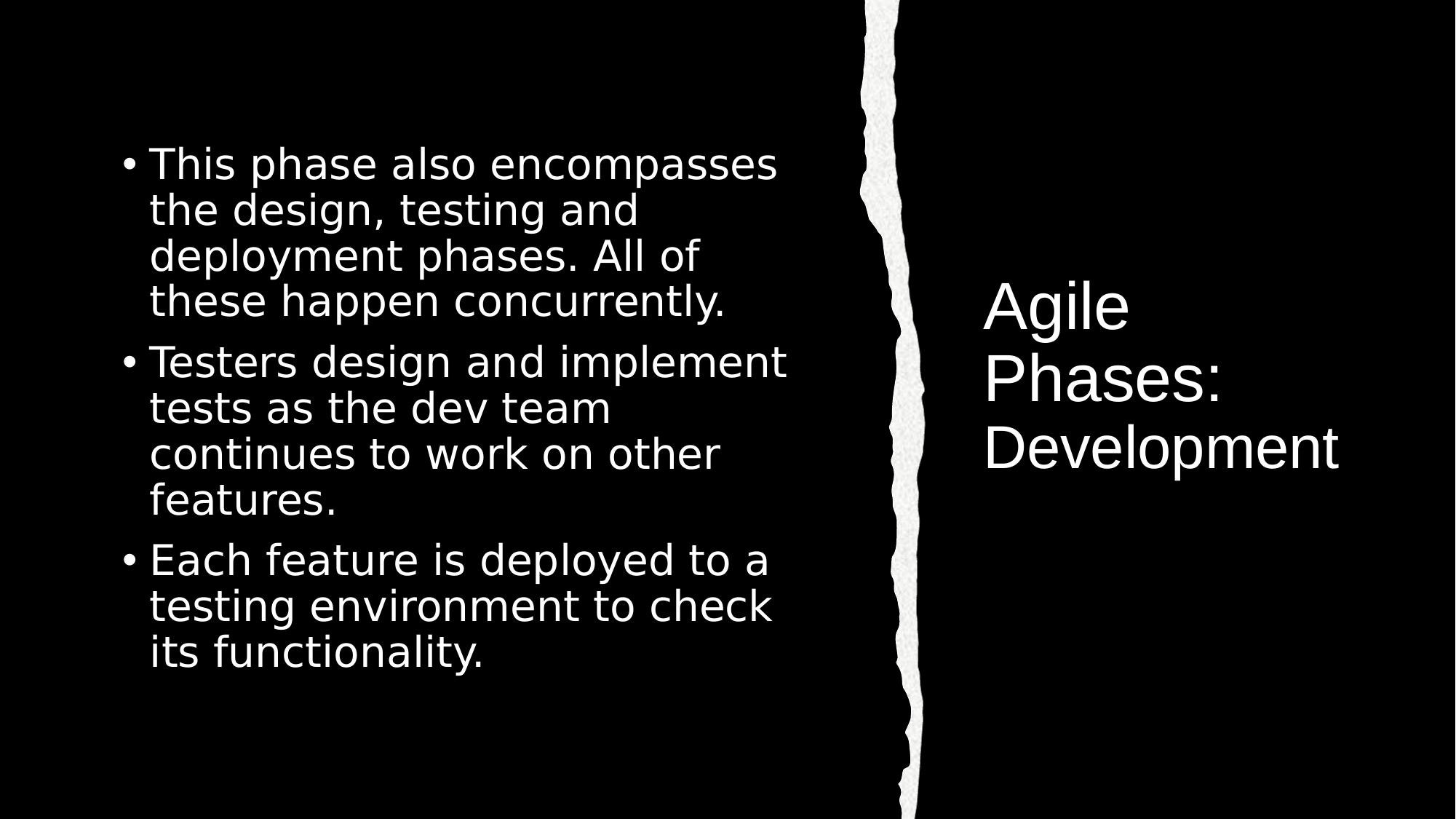

This phase also encompasses the design, testing and deployment phases. All of these happen concurrently.
Testers design and implement tests as the dev team continues to work on other features.
Each feature is deployed to a testing environment to check its functionality.
# Agile Phases: Development